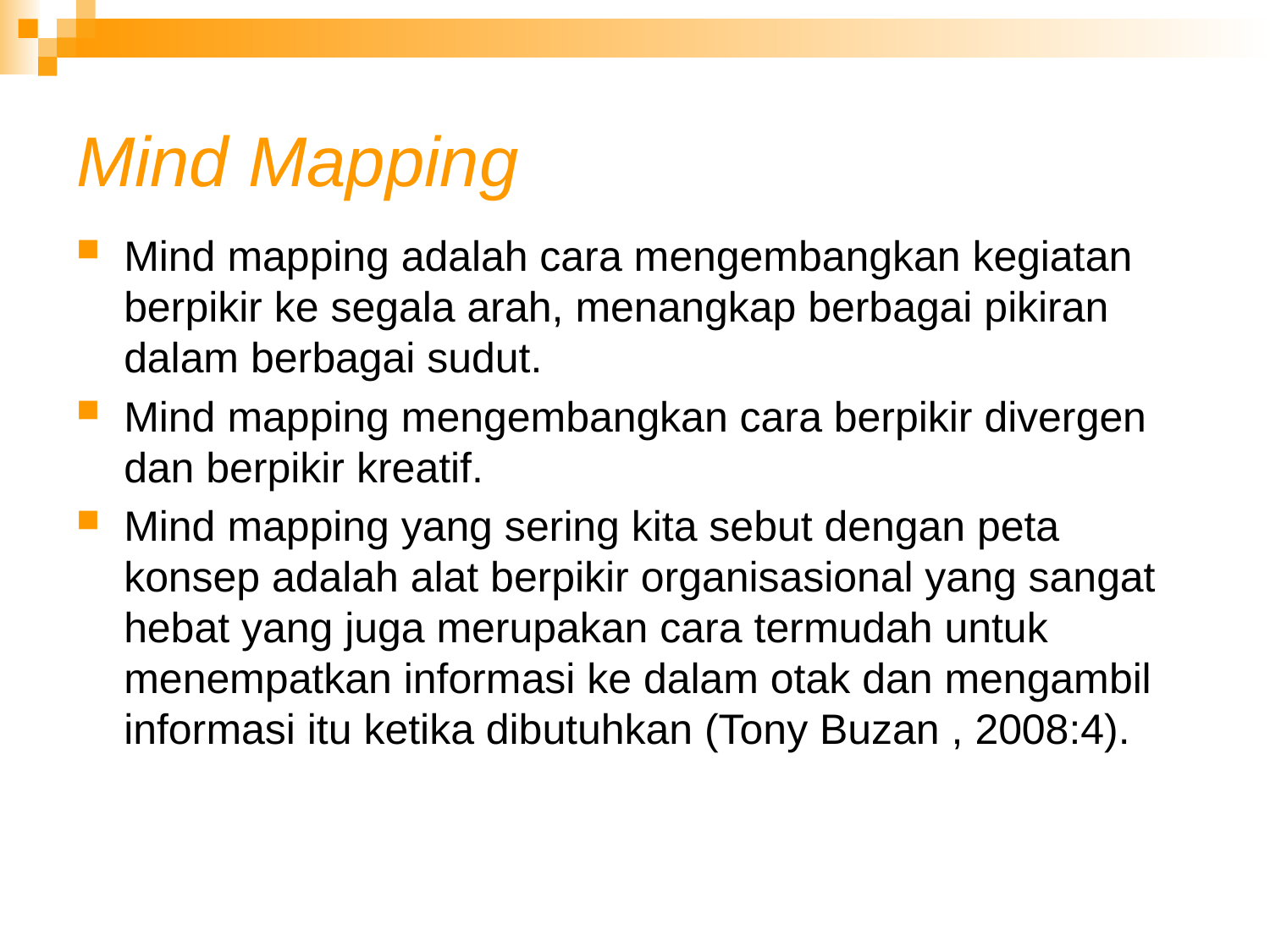

# Mind Mapping
Mind mapping adalah cara mengembangkan kegiatan berpikir ke segala arah, menangkap berbagai pikiran dalam berbagai sudut.
Mind mapping mengembangkan cara berpikir divergen dan berpikir kreatif.
Mind mapping yang sering kita sebut dengan peta konsep adalah alat berpikir organisasional yang sangat hebat yang juga merupakan cara termudah untuk menempatkan informasi ke dalam otak dan mengambil informasi itu ketika dibutuhkan (Tony Buzan , 2008:4).